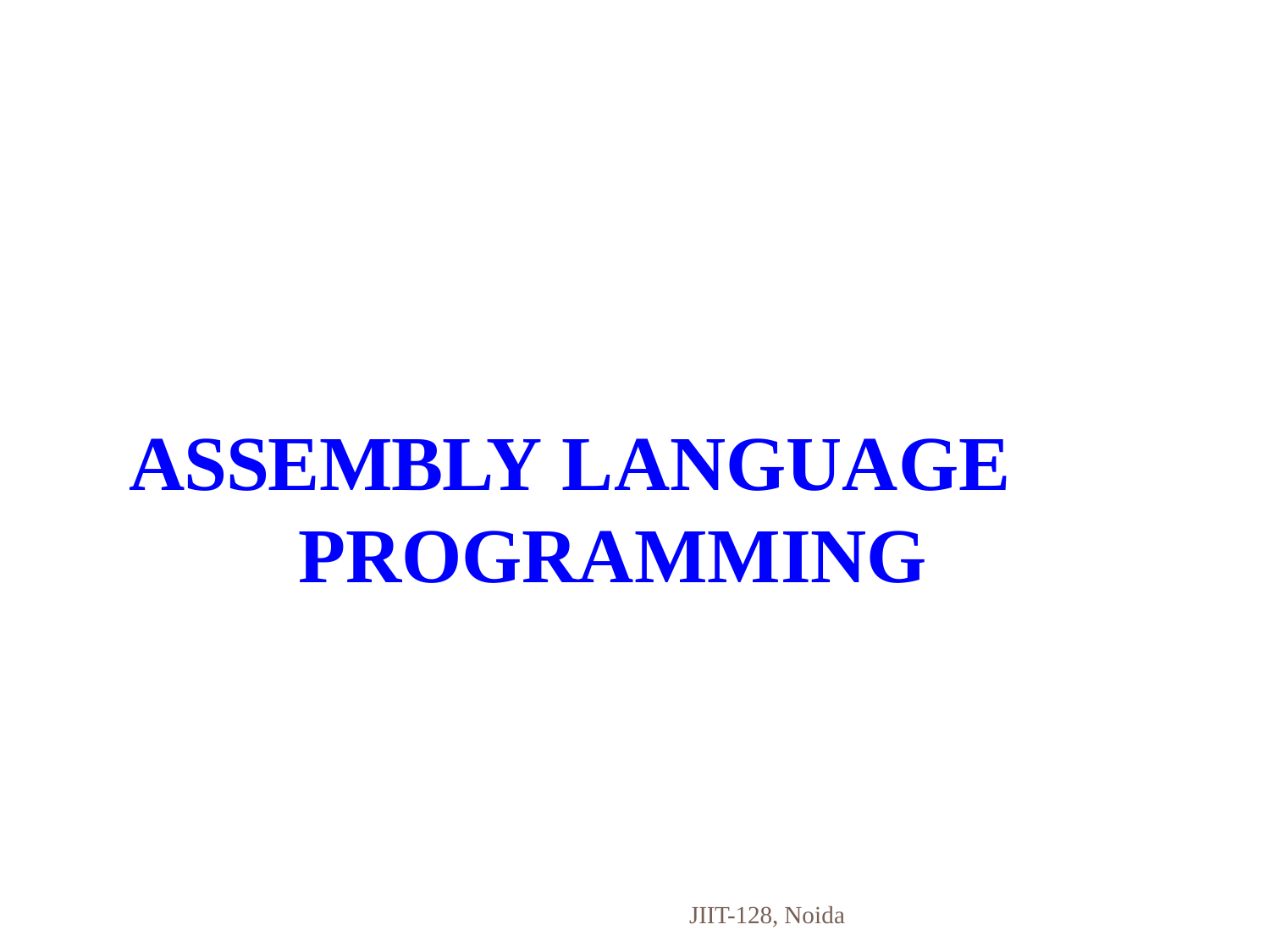

# ASSEMBLY LANGUAGE  PROGRAMMING
1
JIIT-128, Noida